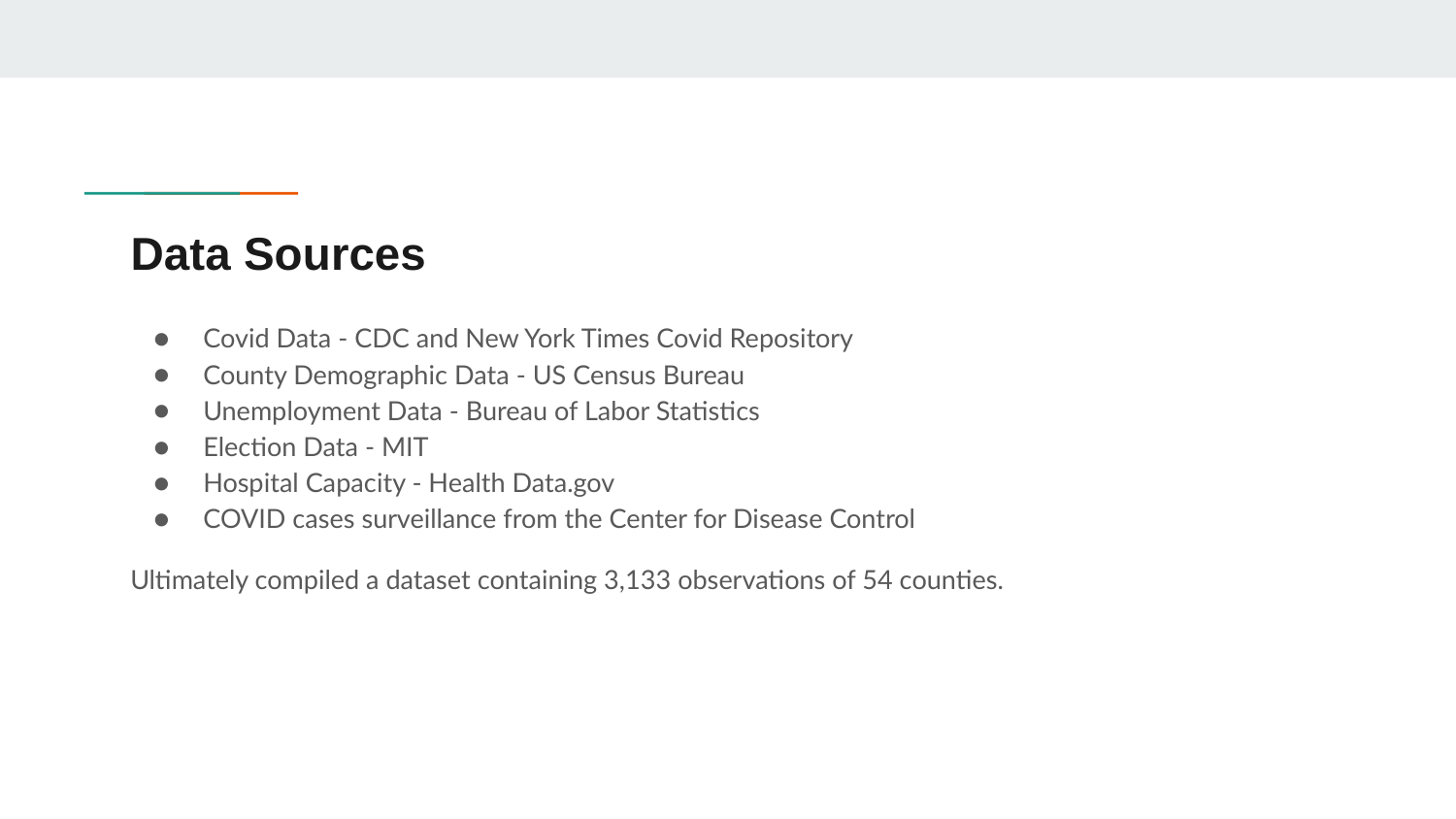

# Data Sources
Covid Data - CDC and New York Times Covid Repository
County Demographic Data - US Census Bureau
Unemployment Data - Bureau of Labor Statistics
Election Data - MIT
Hospital Capacity - Health Data.gov
COVID cases surveillance from the Center for Disease Control
Ultimately compiled a dataset containing 3,133 observations of 54 counties.